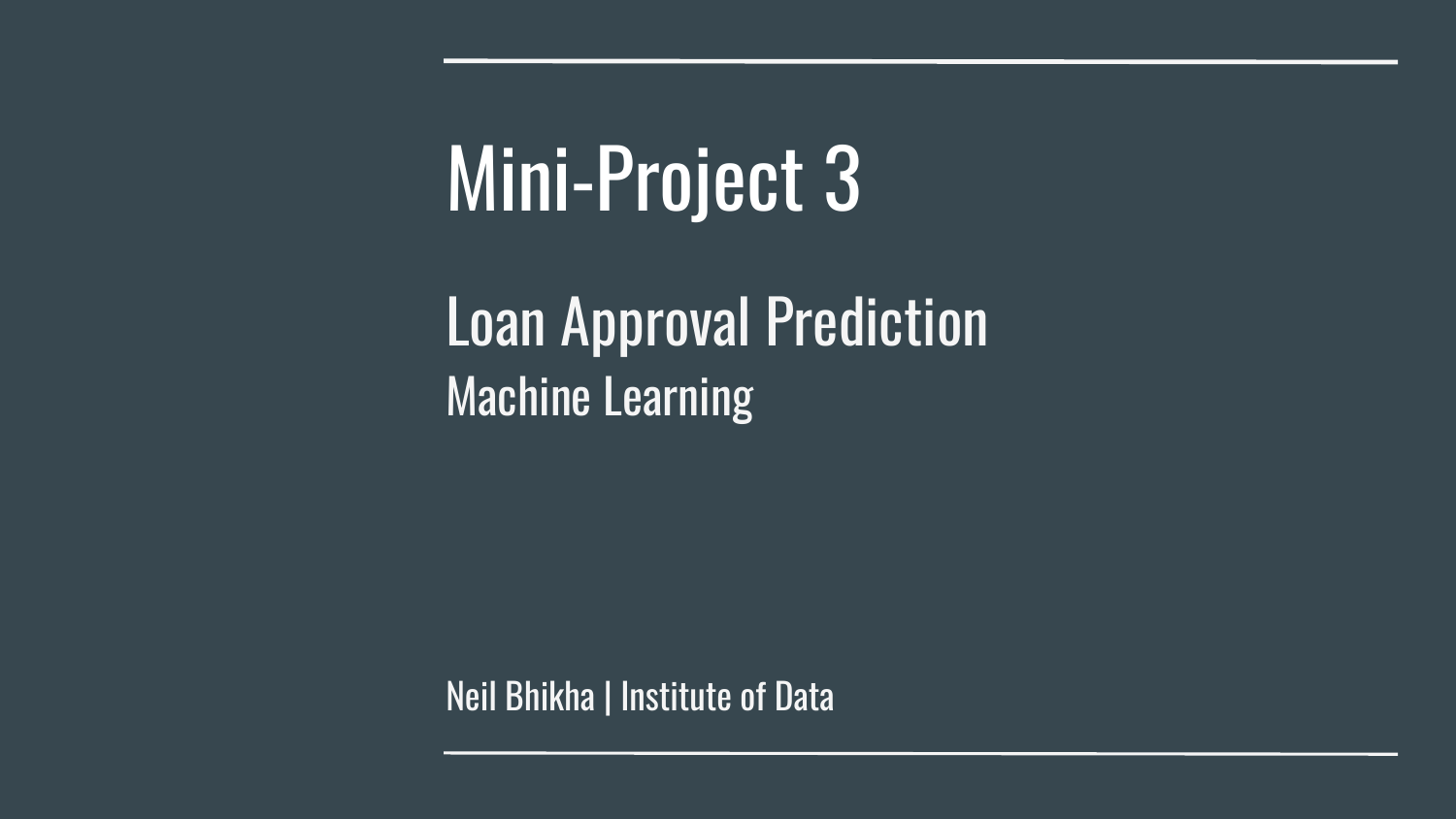

# Mini-Project 3
Loan Approval Prediction Machine Learning

Neil Bhikha | Institute of Data